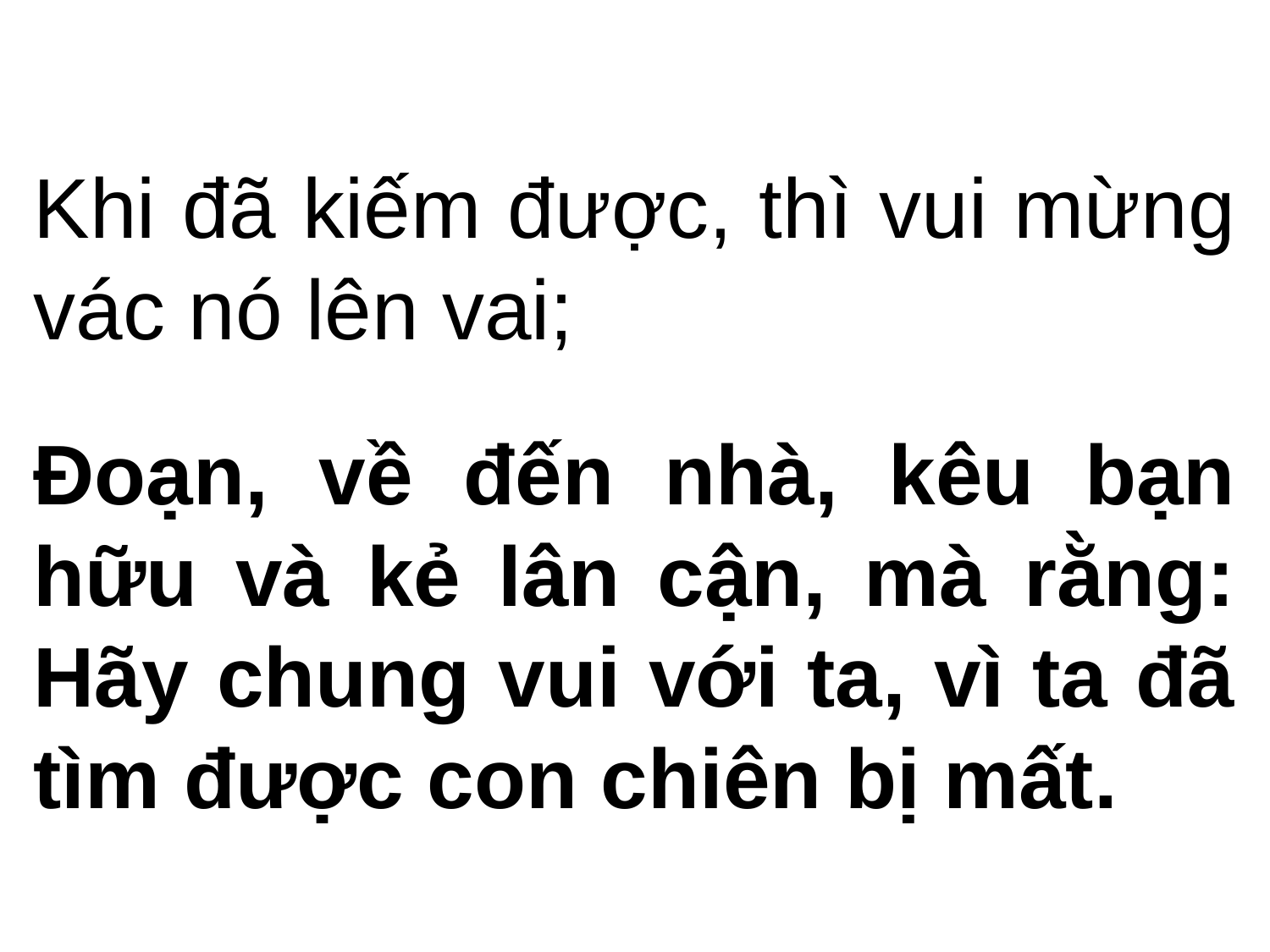

Khi đã kiếm được, thì vui mừng vác nó lên vai;

Đoạn, về đến nhà, kêu bạn hữu và kẻ lân cận, mà rằng: Hãy chung vui với ta, vì ta đã tìm được con chiên bị mất.